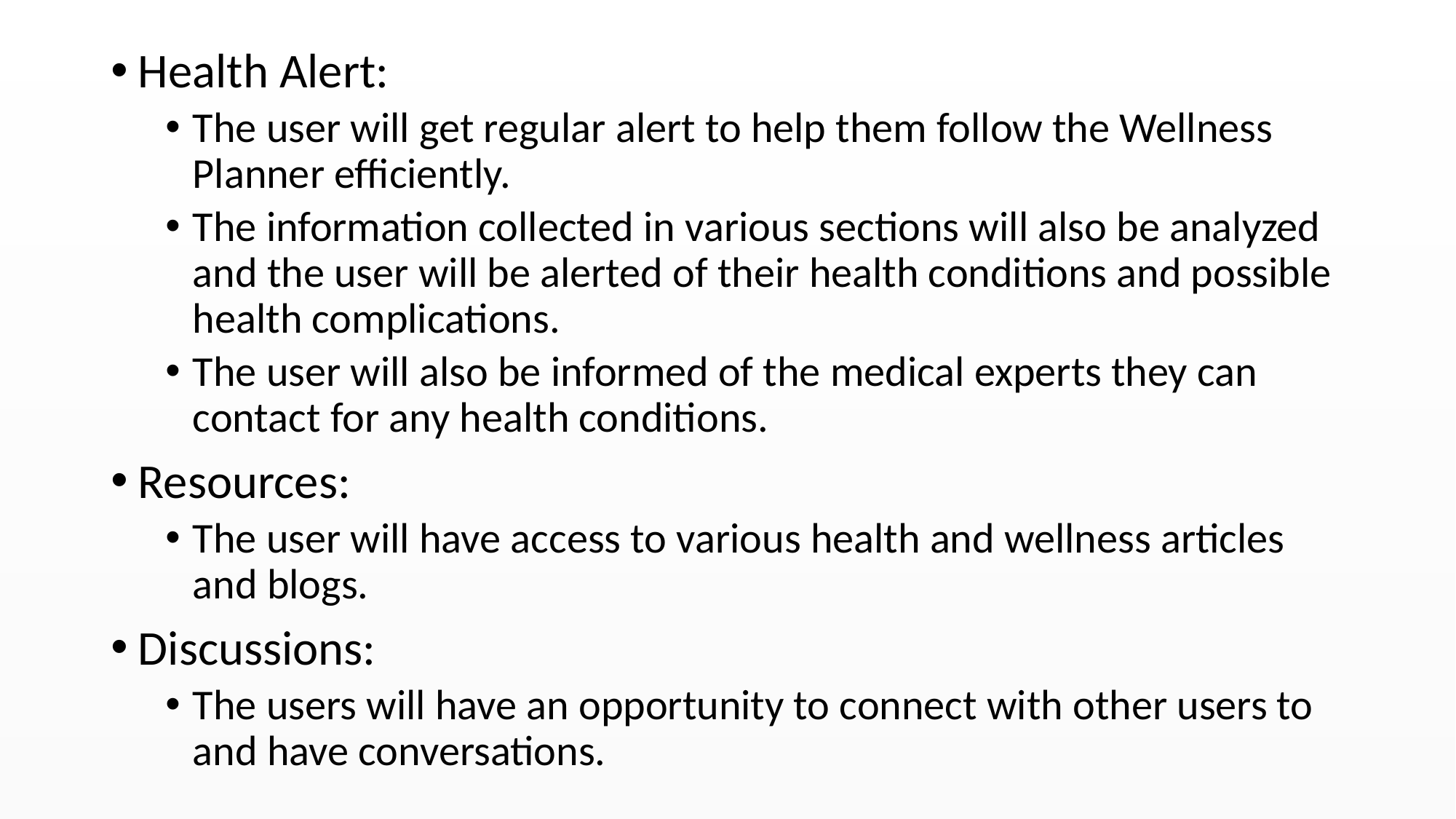

Health Alert:
The user will get regular alert to help them follow the Wellness Planner efficiently.
The information collected in various sections will also be analyzed and the user will be alerted of their health conditions and possible health complications.
The user will also be informed of the medical experts they can contact for any health conditions.
Resources:
The user will have access to various health and wellness articles and blogs.
Discussions:
The users will have an opportunity to connect with other users to and have conversations.